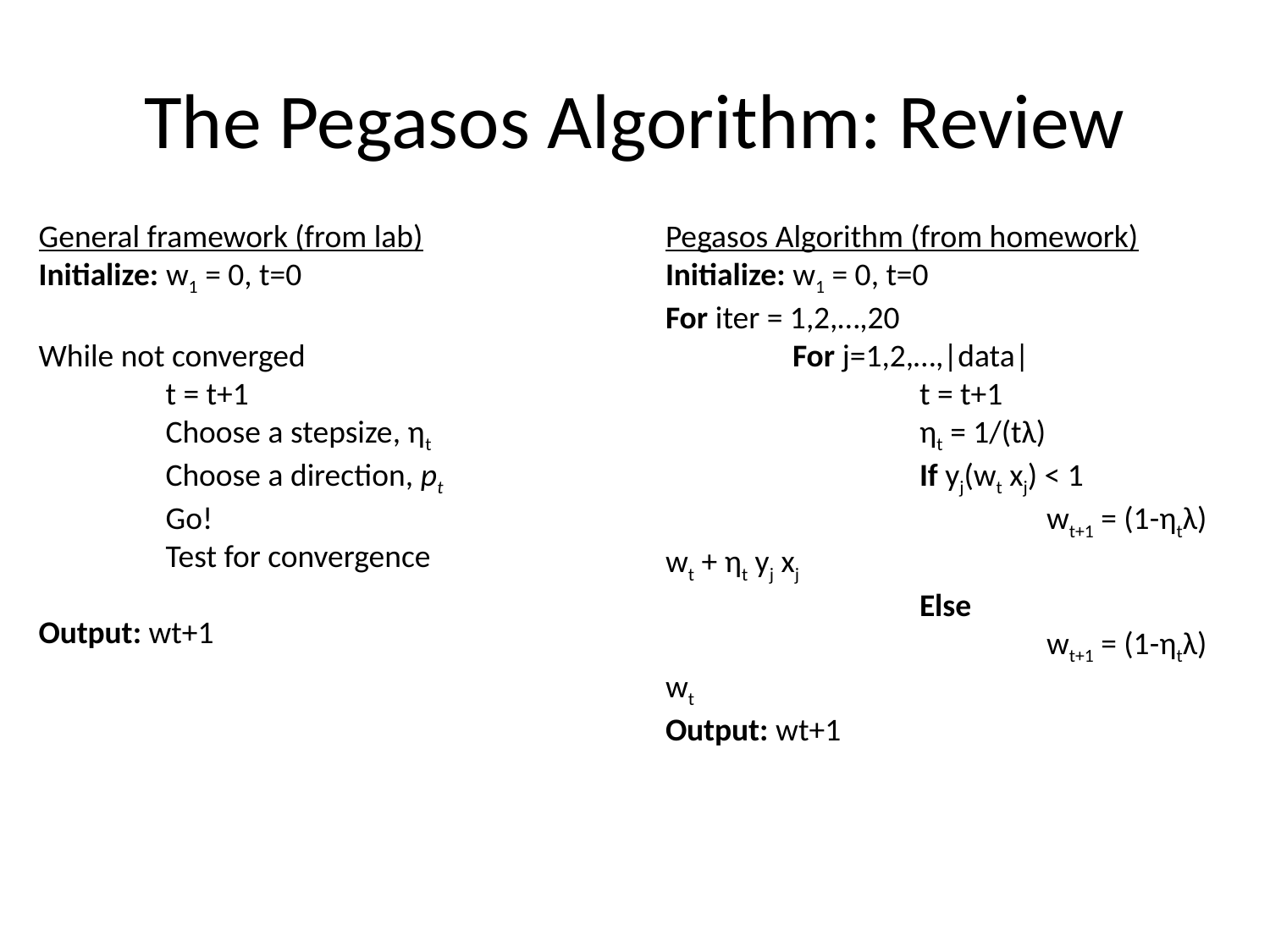

# The Pegasos Algorithm: Review
General framework (from lab)
Initialize: w1 = 0, t=0

While not converged
	t = t+1
	Choose a stepsize, ηt
	Choose a direction, pt
	Go!
	Test for convergence

Output: wt+1
Pegasos Algorithm (from homework)
Initialize: w1 = 0, t=0
For iter = 1,2,…,20
	For j=1,2,…,|data|
		t = t+1
		ηt = 1/(tλ)
		If yj(wt xj) < 1
			wt+1 = (1-ηtλ) wt + ηt yj xj
		Else
			wt+1 = (1-ηtλ) wt
Output: wt+1